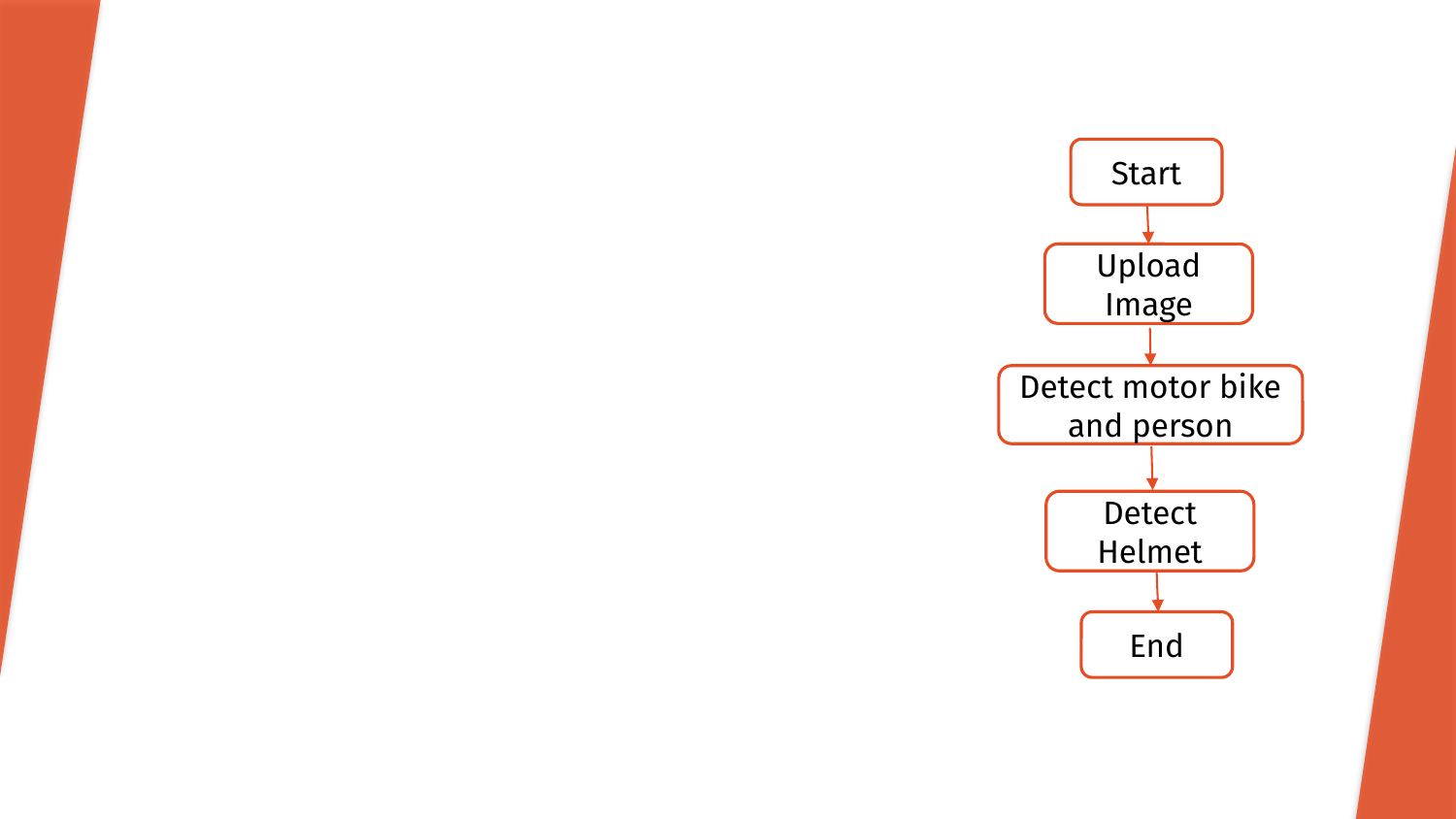

Start

Upload Image
Detect motor bike and person
Detect Helmet
End